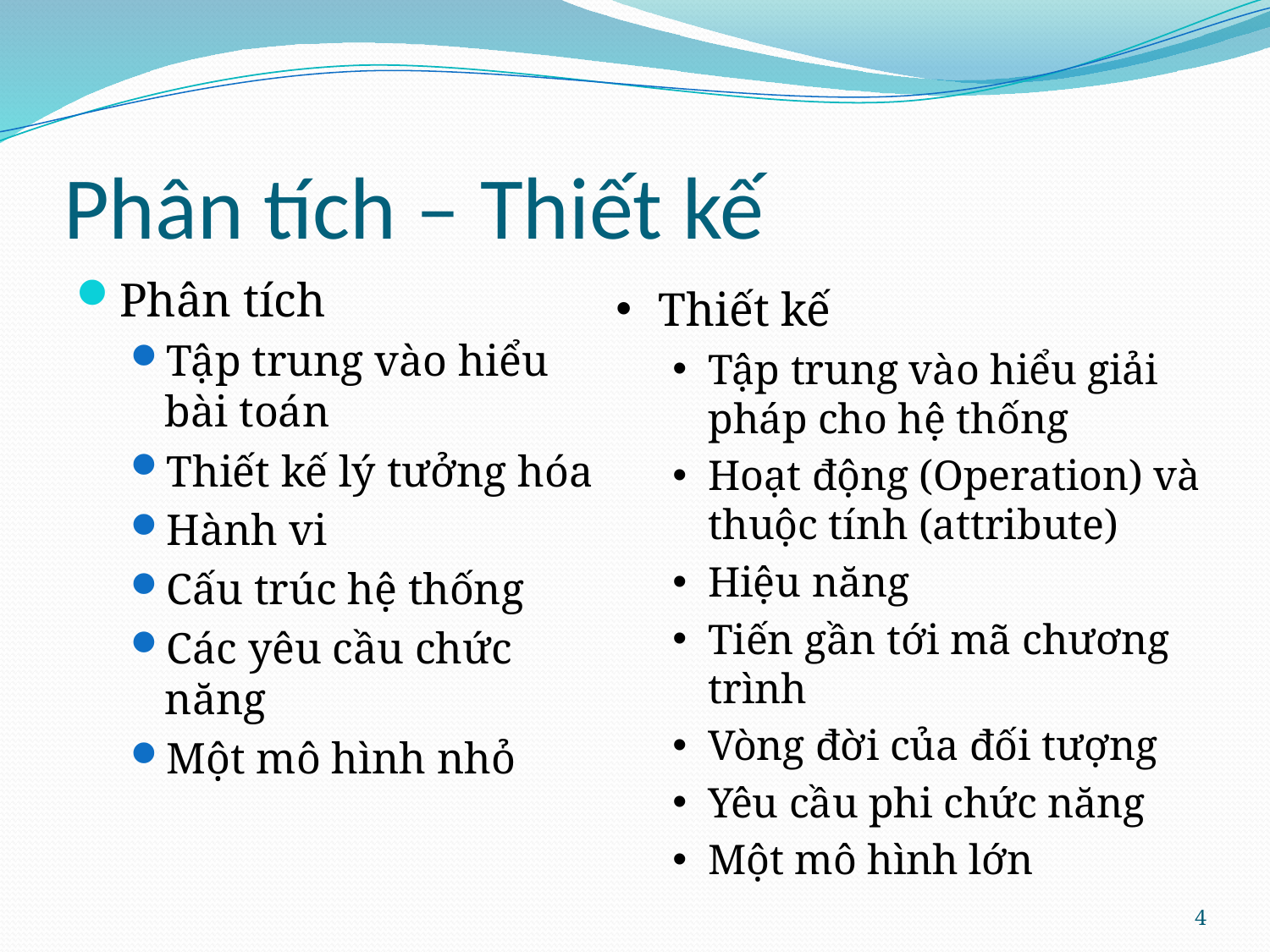

# Phân tích – Thiết kế
Phân tích
Tập trung vào hiểu bài toán
Thiết kế lý tưởng hóa
Hành vi
Cấu trúc hệ thống
Các yêu cầu chức năng
Một mô hình nhỏ
Thiết kế
Tập trung vào hiểu giải pháp cho hệ thống
Hoạt động (Operation) và thuộc tính (attribute)
Hiệu năng
Tiến gần tới mã chương trình
Vòng đời của đối tượng
Yêu cầu phi chức năng
Một mô hình lớn
4